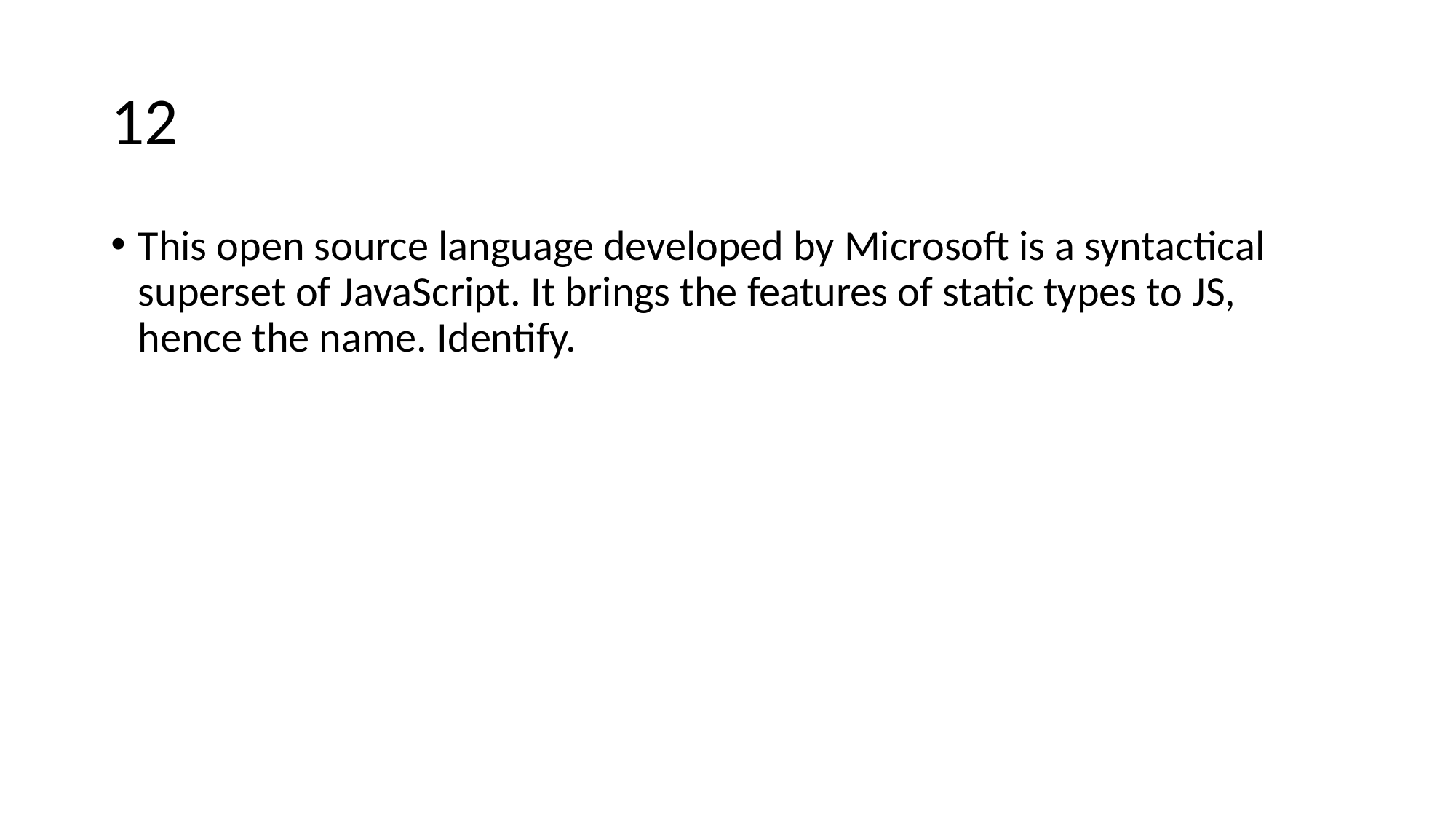

# 12
This open source language developed by Microsoft is a syntactical superset of JavaScript. It brings the features of static types to JS, hence the name. Identify.